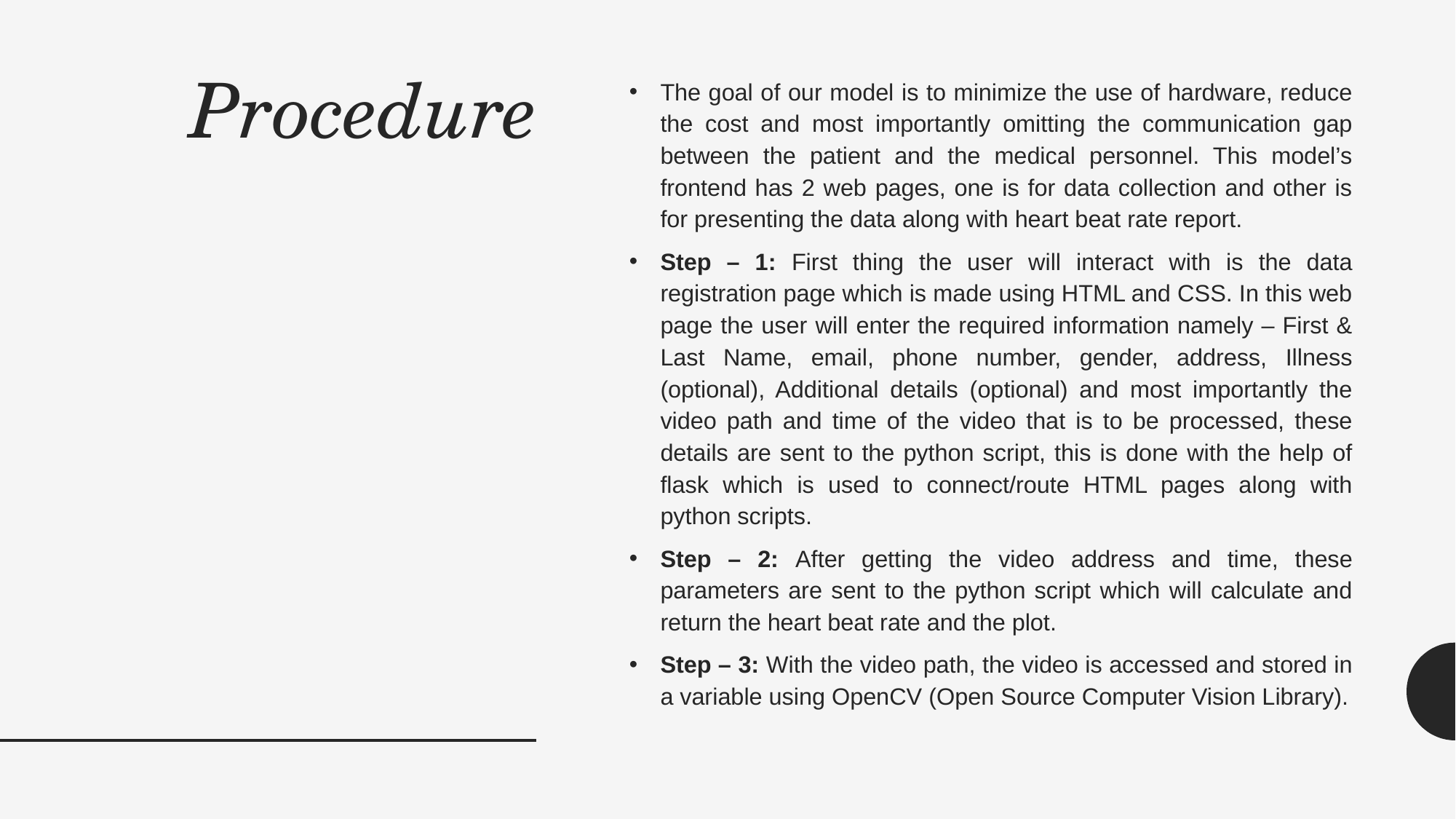

# Procedure
The goal of our model is to minimize the use of hardware, reduce the cost and most importantly omitting the communication gap between the patient and the medical personnel. This model’s frontend has 2 web pages, one is for data collection and other is for presenting the data along with heart beat rate report.
Step – 1: First thing the user will interact with is the data registration page which is made using HTML and CSS. In this web page the user will enter the required information namely – First & Last Name, email, phone number, gender, address, Illness (optional), Additional details (optional) and most importantly the video path and time of the video that is to be processed, these details are sent to the python script, this is done with the help of flask which is used to connect/route HTML pages along with python scripts.
Step – 2: After getting the video address and time, these parameters are sent to the python script which will calculate and return the heart beat rate and the plot.
Step – 3: With the video path, the video is accessed and stored in a variable using OpenCV (Open Source Computer Vision Library).